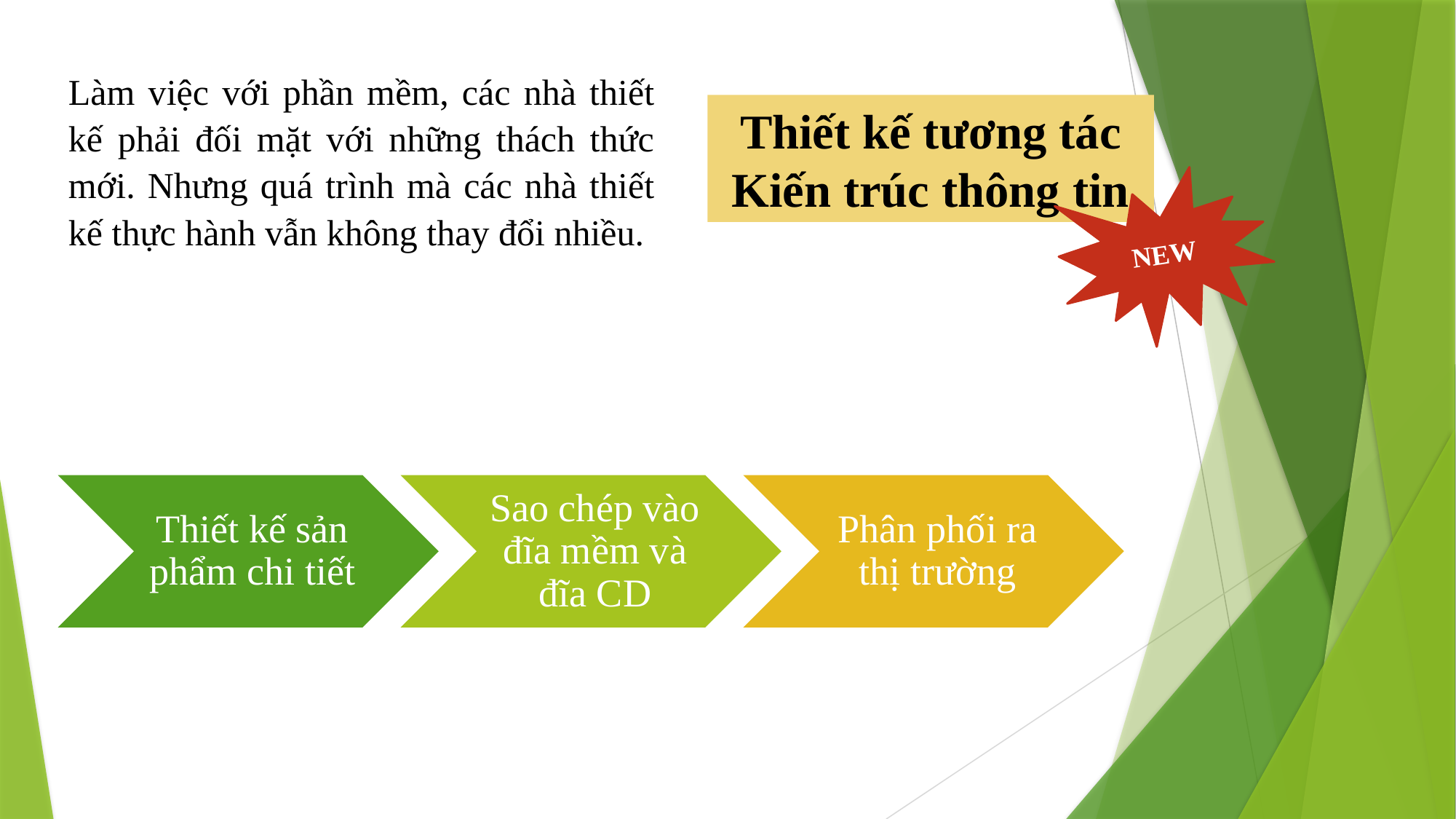

Làm việc với phần mềm, các nhà thiết kế phải đối mặt với những thách thức mới. Nhưng quá trình mà các nhà thiết kế thực hành vẫn không thay đổi nhiều.
Thiết kế tương tác
Kiến trúc thông tin
NEW
Thiết kế sản phẩm chi tiết
Sao chép vào đĩa mềm và đĩa CD
Phân phối ra thị trường